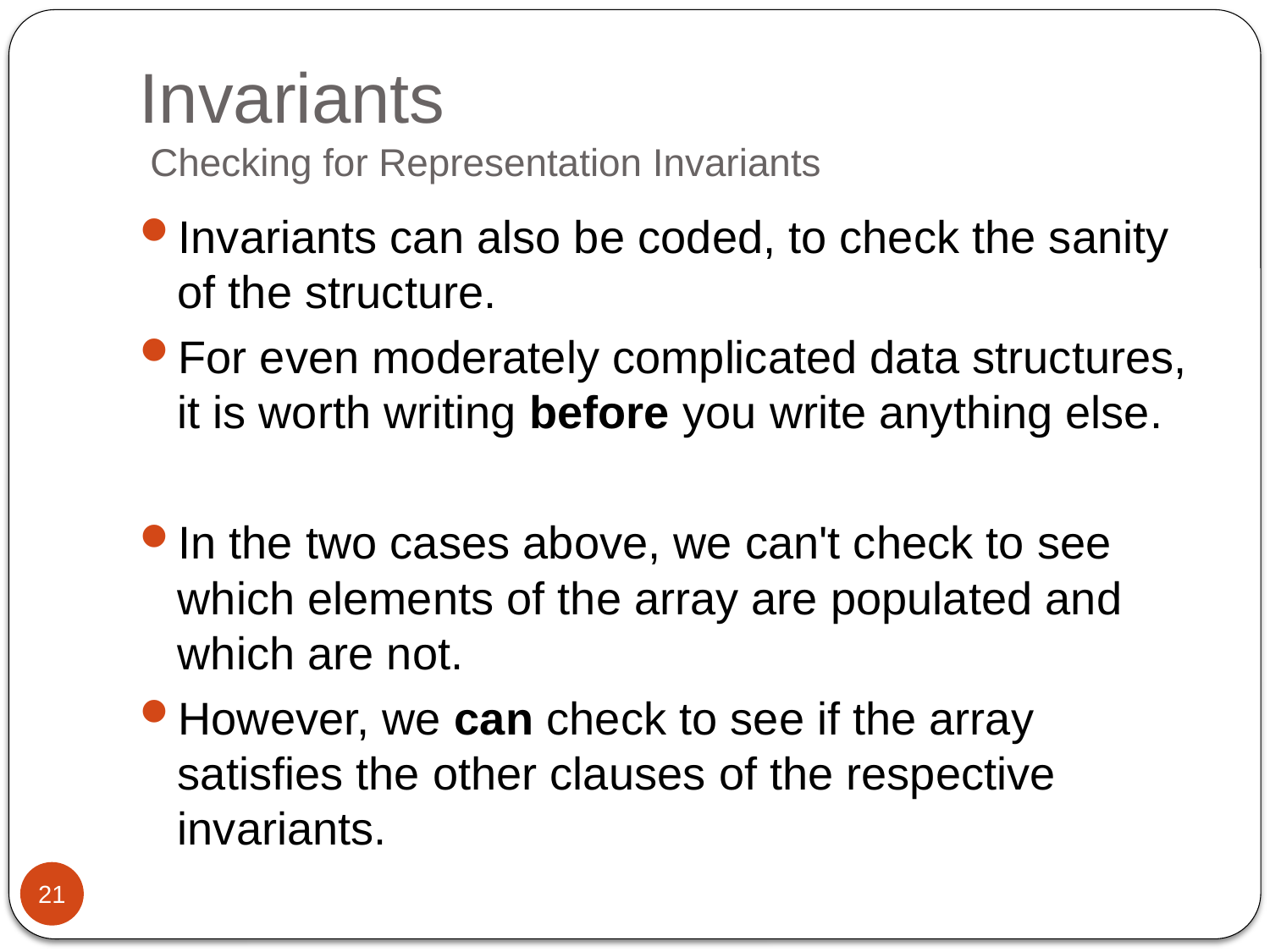

# Invariants Checking for Representation Invariants
Invariants can also be coded, to check the sanity of the structure.
For even moderately complicated data structures, it is worth writing before you write anything else.

In the two cases above, we can't check to see which elements of the array are populated and which are not.
However, we can check to see if the array satisfies the other clauses of the respective invariants.
21